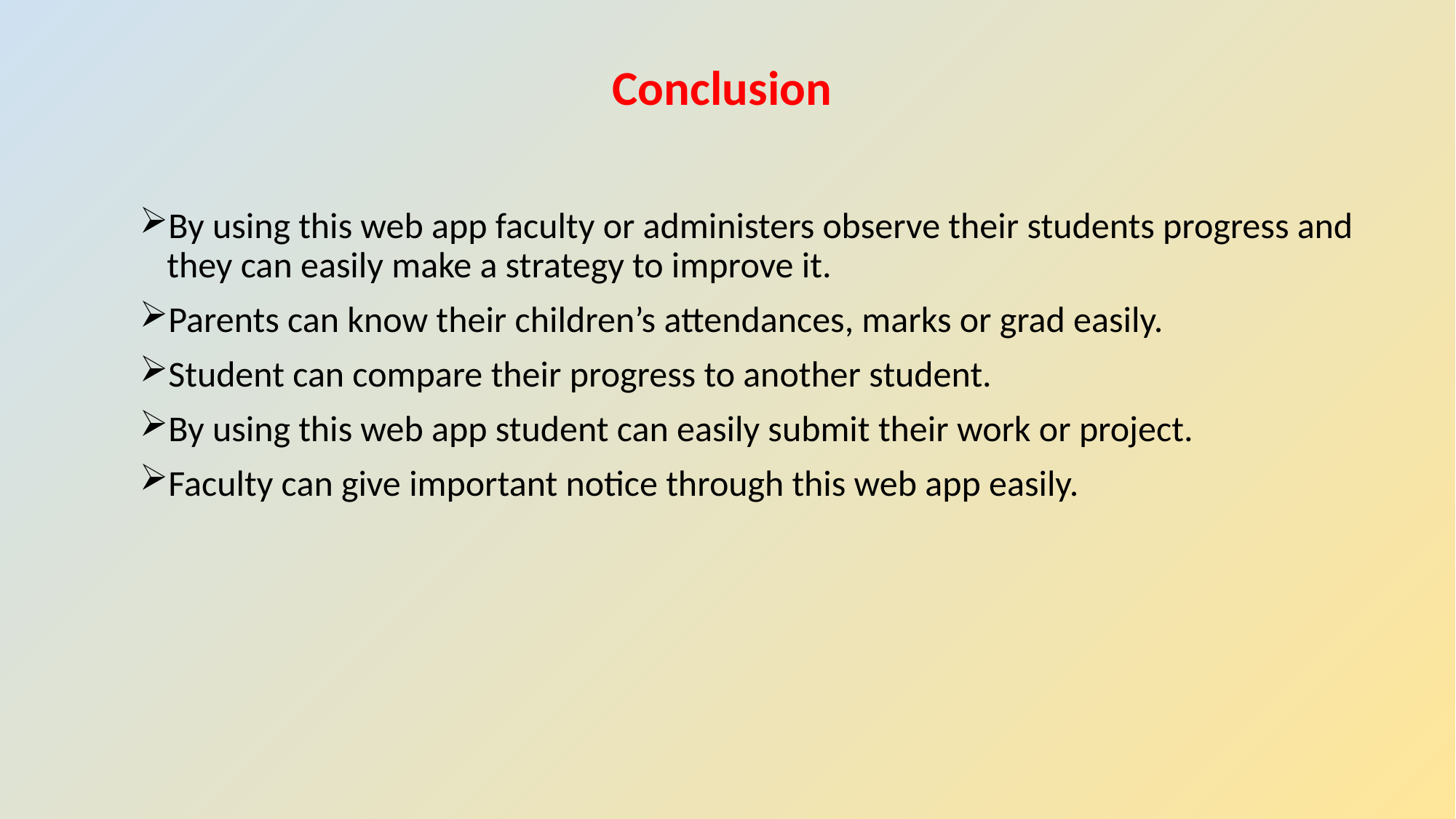

# Conclusion
By using this web app faculty or administers observe their students progress and they can easily make a strategy to improve it.
Parents can know their children’s attendances, marks or grad easily.
Student can compare their progress to another student.
By using this web app student can easily submit their work or project.
Faculty can give important notice through this web app easily.